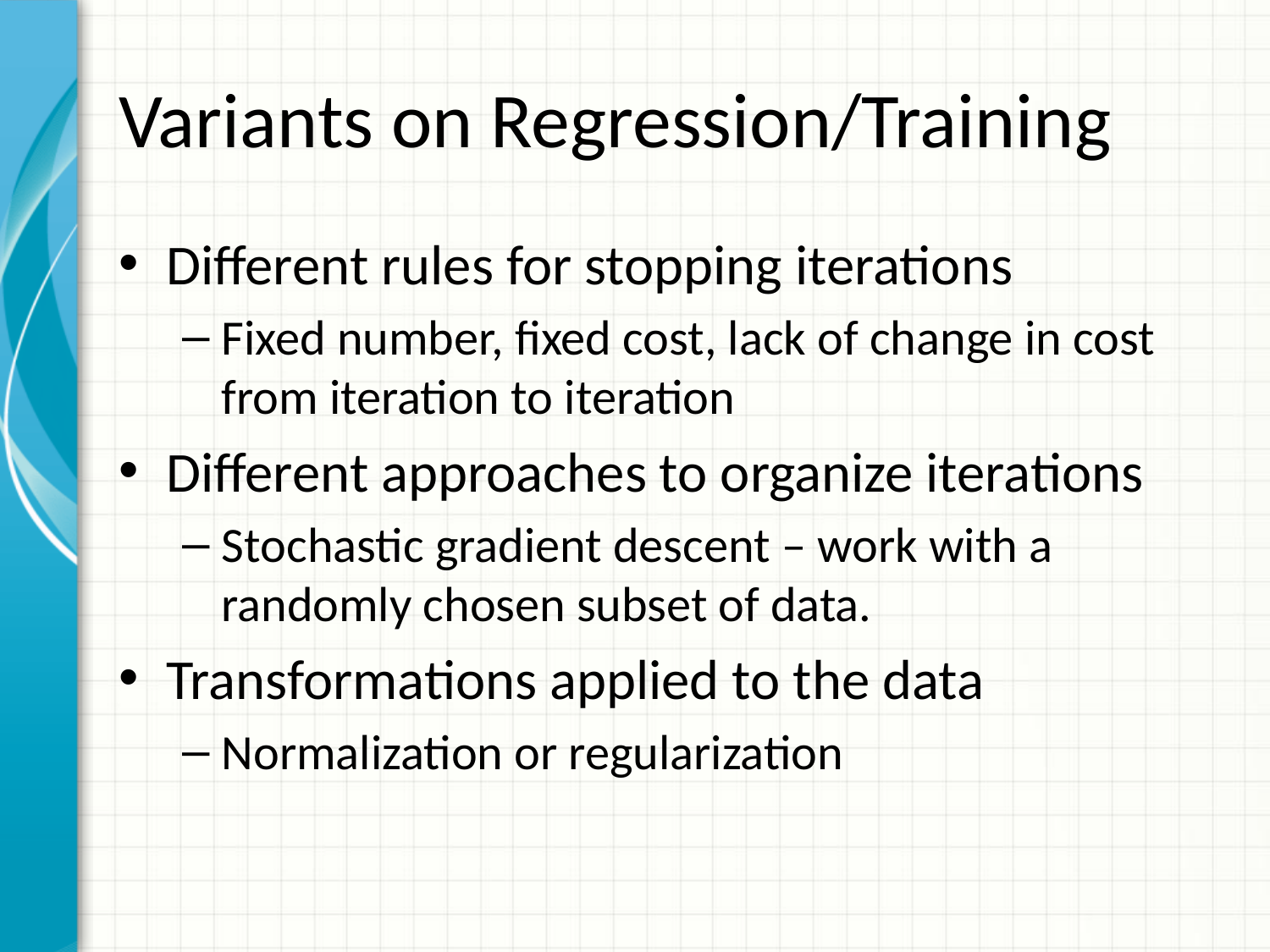

# Variants on Regression/Training
Different rules for stopping iterations
Fixed number, fixed cost, lack of change in cost from iteration to iteration
Different approaches to organize iterations
Stochastic gradient descent – work with a randomly chosen subset of data.
Transformations applied to the data
Normalization or regularization